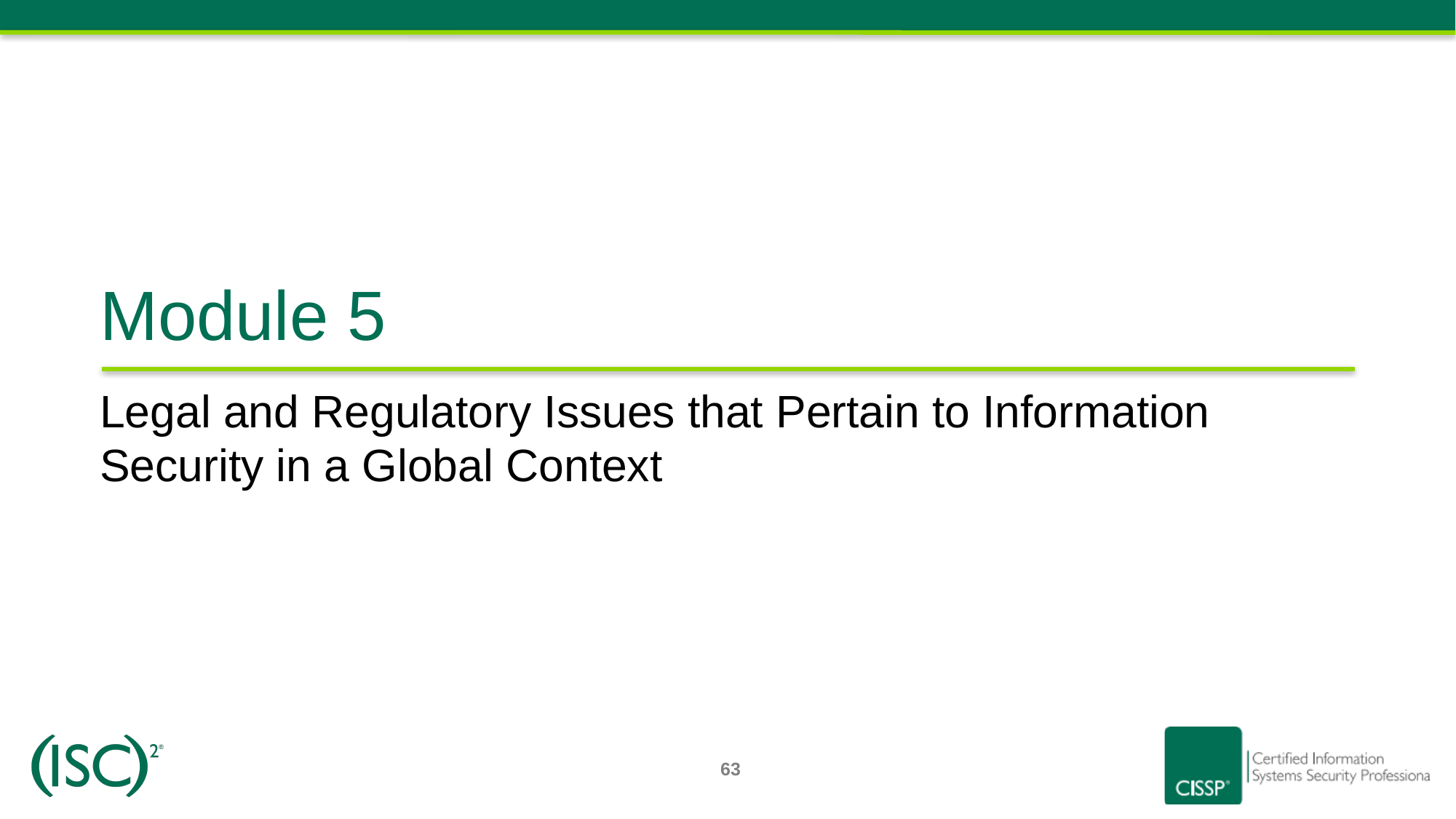

Module 5
# Legal and Regulatory Issues that Pertain to Information Security in a Global Context